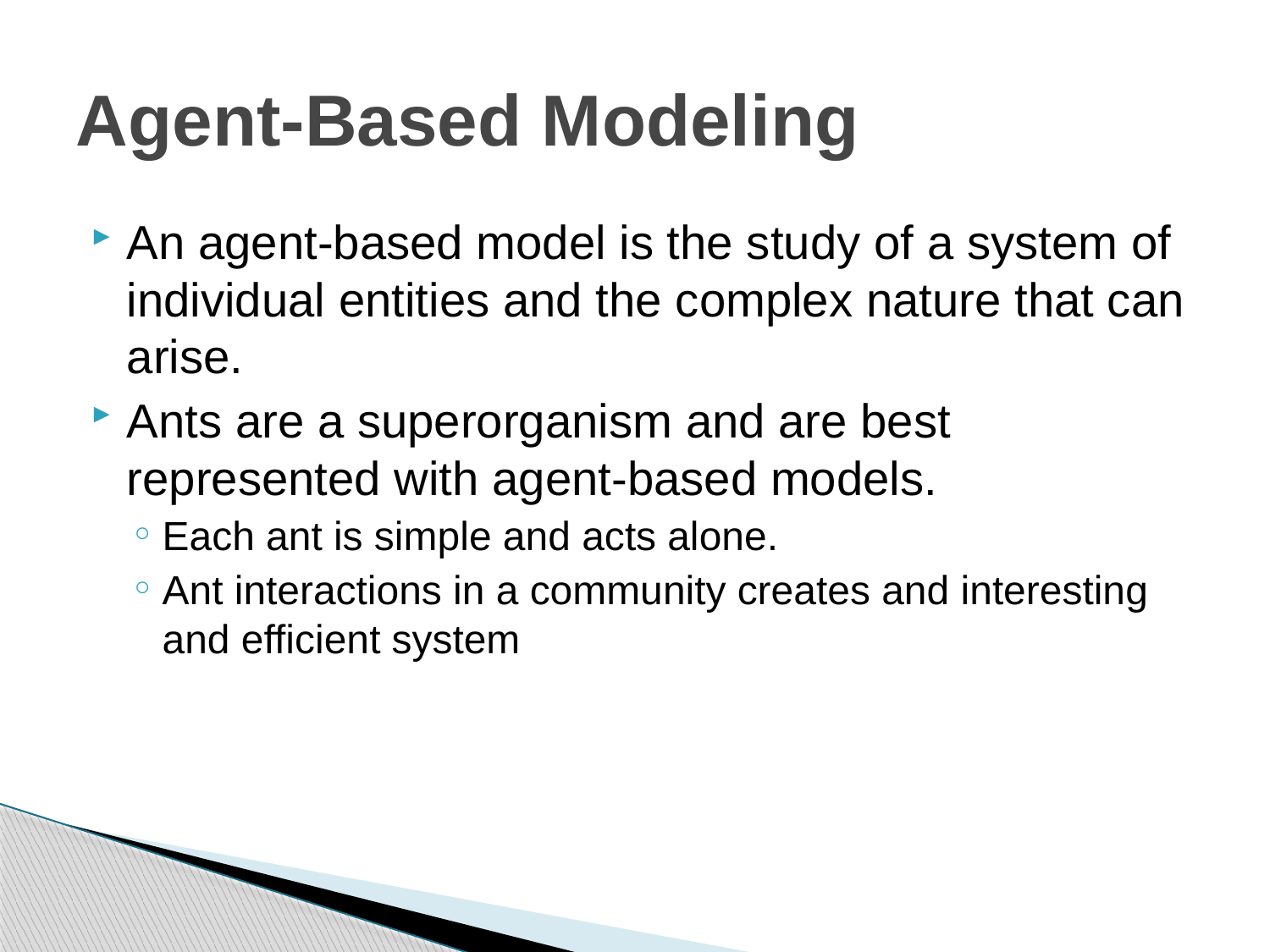

# Agent-Based Modeling
An agent-based model is the study of a system of individual entities and the complex nature that can arise.
Ants are a superorganism and are best represented with agent-based models.
Each ant is simple and acts alone.
Ant interactions in a community creates and interesting and efficient system